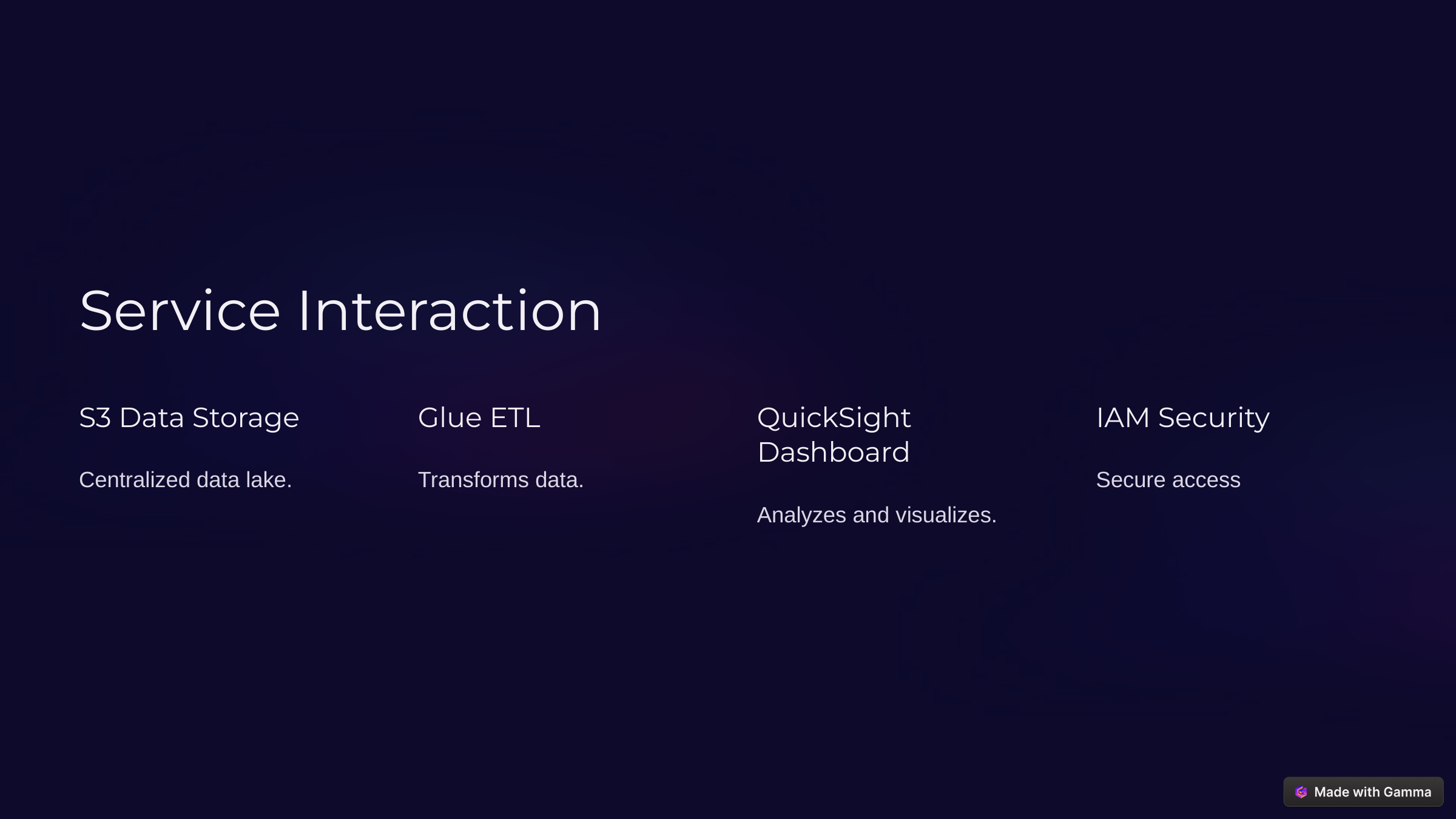

Service Interaction
S3 Data Storage
Glue ETL
QuickSight Dashboard
IAM Security
Centralized data lake.
Transforms data.
Secure access
Analyzes and visualizes.